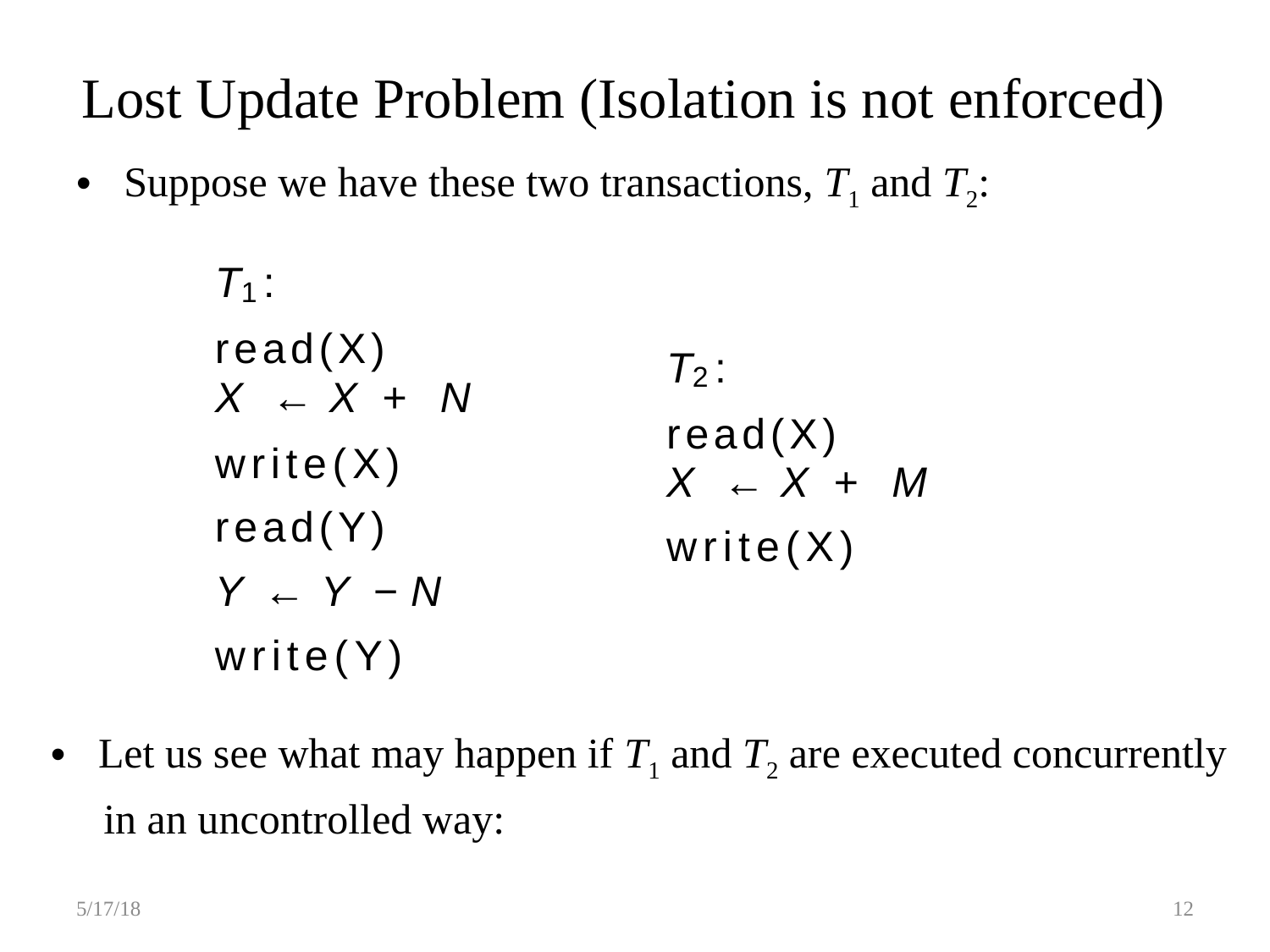

# Lost Update Problem (Isolation is not enforced)
Suppose we have these two transactions, T1 and T2:

T1:
read(X)
T2:
read(X)
X ← X + N
write(X) read(Y)
X ← X + M
write(X)
Y  ← Y  − N
write(Y)
Let us see what may happen if T1 and T2 are executed concurrently
     in an uncontrolled way:
5/17/18
12